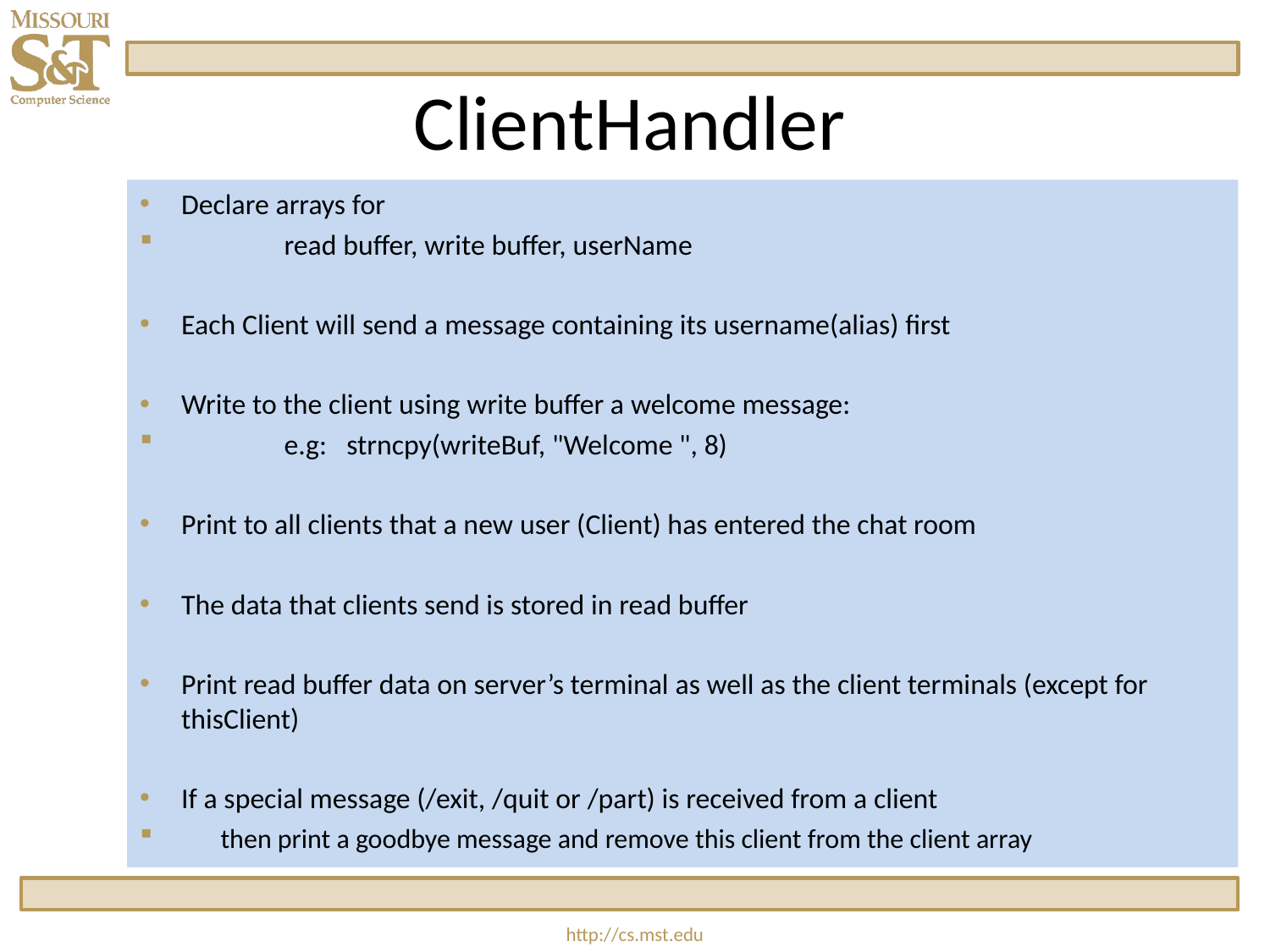

# ClientHandler
Declare arrays for
	read buffer, write buffer, userName

Each Client will send a message containing its username(alias) first

Write to the client using write buffer a welcome message:
	e.g:   strncpy(writeBuf, "Welcome ", 8)

Print to all clients that a new user (Client) has entered the chat room

The data that clients send is stored in read buffer

Print read buffer data on server’s terminal as well as the client terminals (except for thisClient)

If a special message (/exit, /quit or /part) is received from a client
      then print a goodbye message and remove this client from the client array